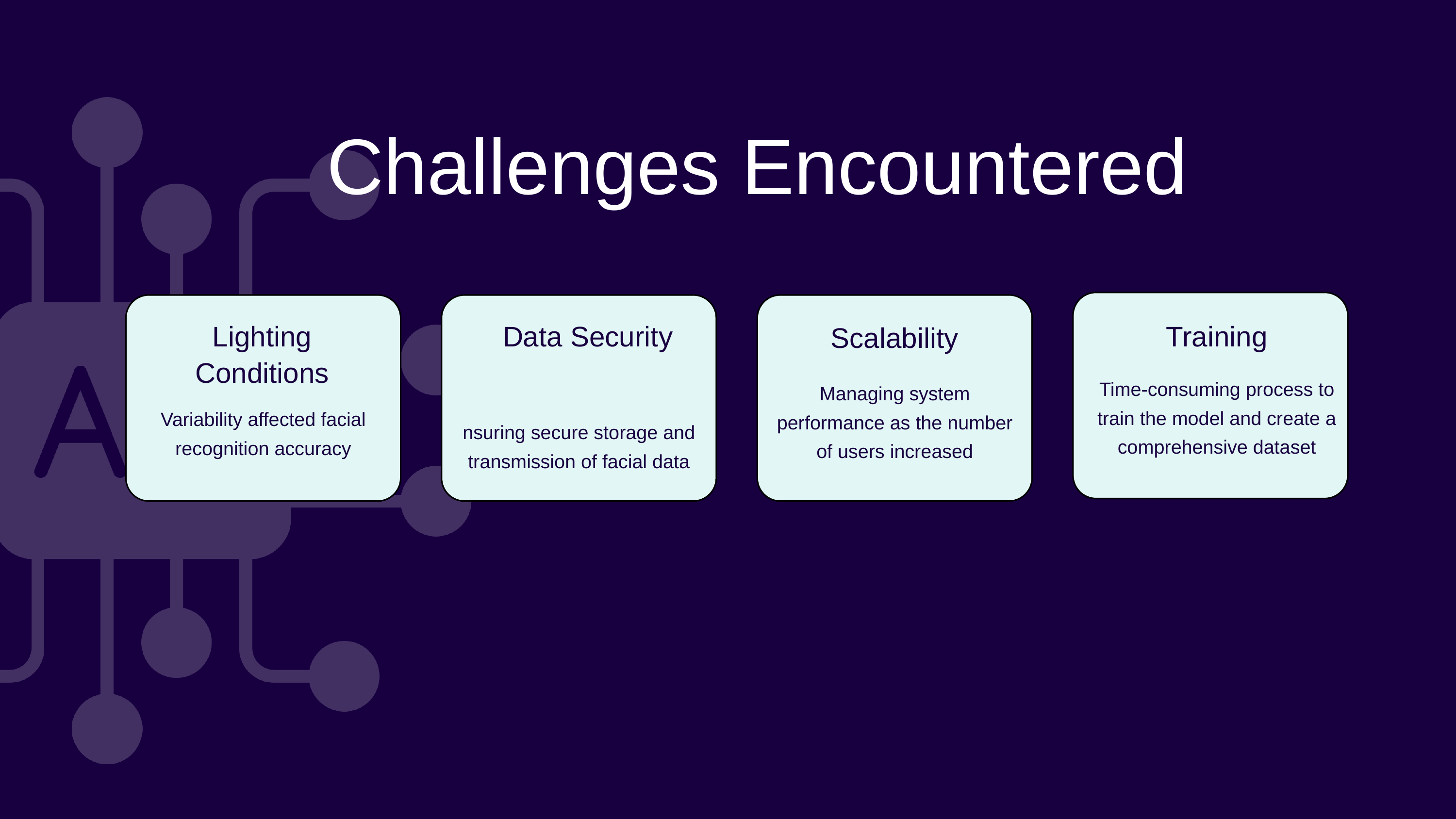

Challenges Encountered

Lighting Conditions
Data Security
Training
Scalability
Time-consuming process to train the model and create a comprehensive dataset
Managing system performance as the number of users increased
Variability affected facial recognition accuracy
nsuring secure storage and transmission of facial data